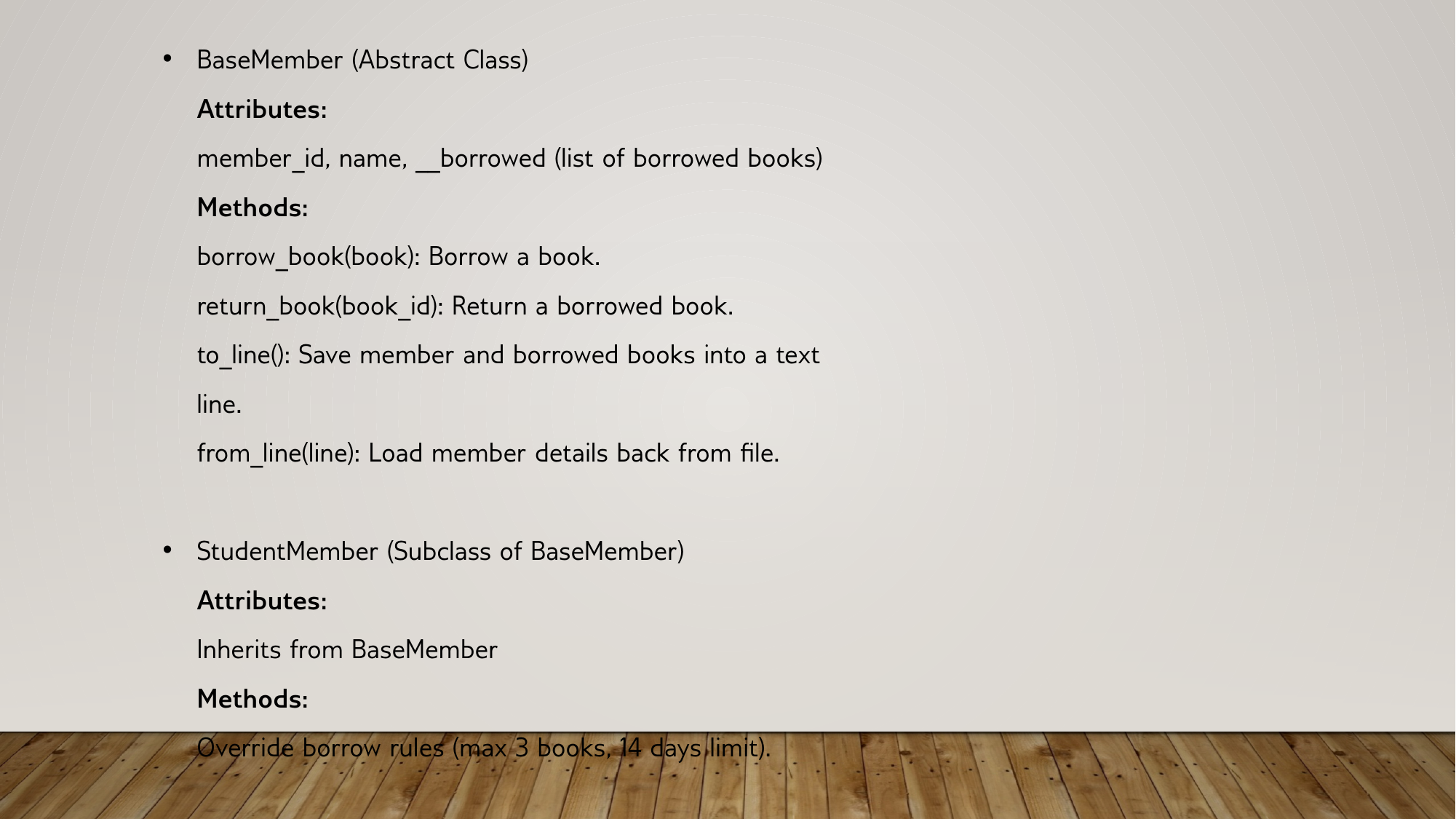

BaseMember (Abstract Class)
Attributes:
member_id, name, __borrowed (list of borrowed books)
Methods:
borrow_book(book): Borrow a book.
return_book(book_id): Return a borrowed book.
to_line(): Save member and borrowed books into a text line.
from_line(line): Load member details back from file.

StudentMember (Subclass of BaseMember)
Attributes:
Inherits from BaseMember
Methods:
Override borrow rules (max 3 books, 14 days limit).